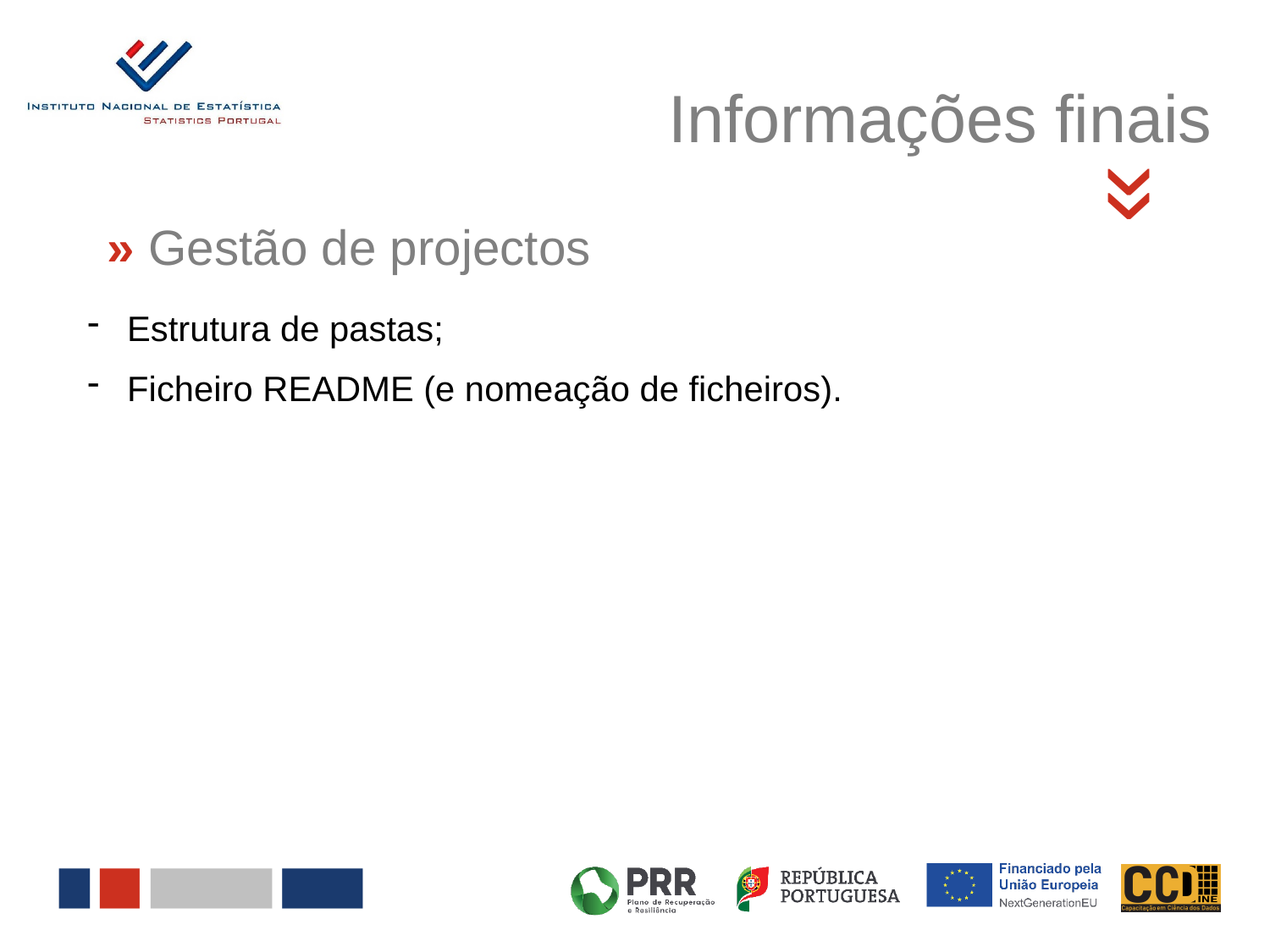

Informações finais
«
» Gestão de projectos
 Estrutura de pastas;
 Ficheiro README (e nomeação de ficheiros).